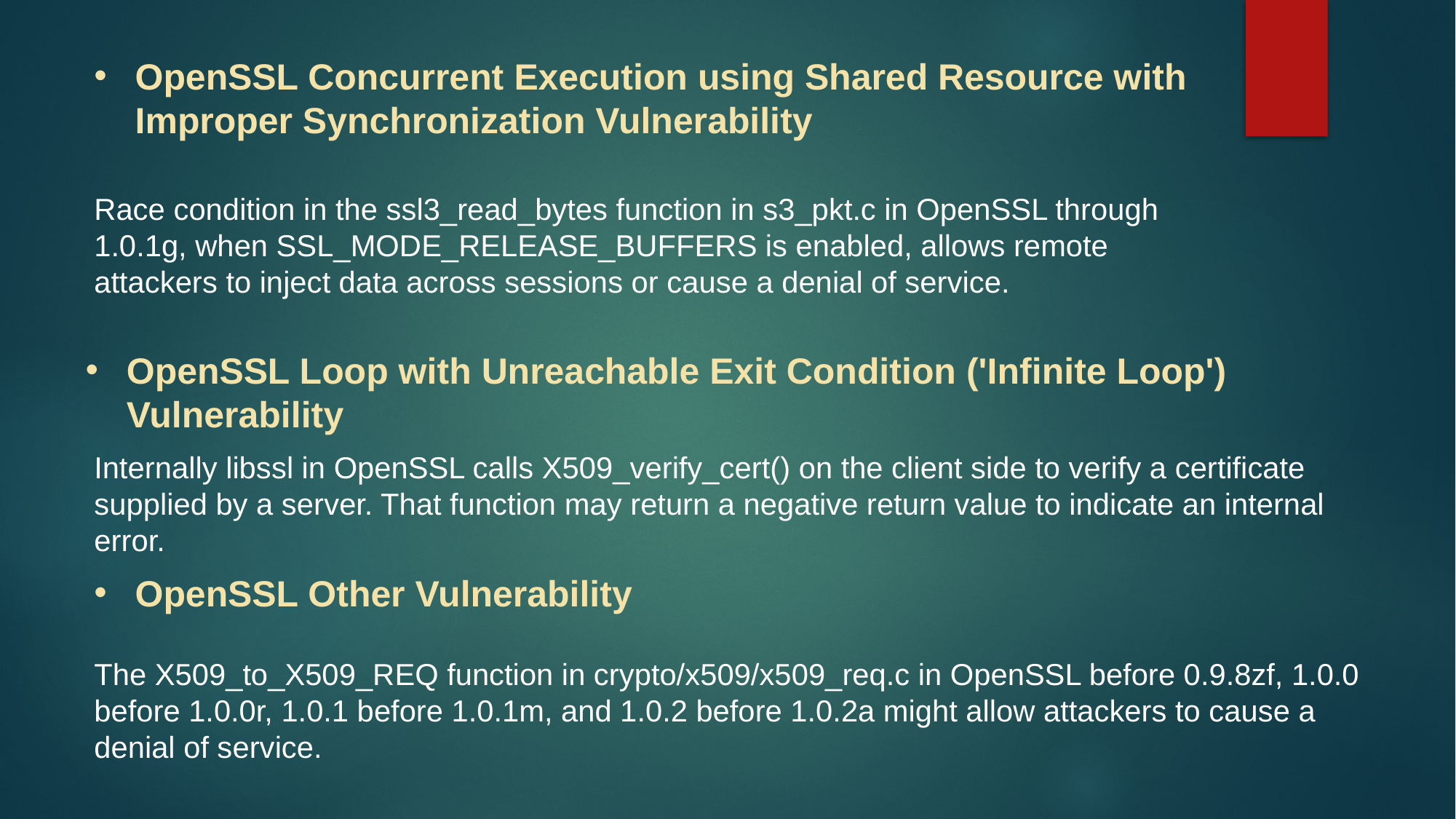

OpenSSL Concurrent Execution using Shared Resource with Improper Synchronization Vulnerability
Race condition in the ssl3_read_bytes function in s3_pkt.c in OpenSSL through 1.0.1g, when SSL_MODE_RELEASE_BUFFERS is enabled, allows remote attackers to inject data across sessions or cause a denial of service.
OpenSSL Loop with Unreachable Exit Condition ('Infinite Loop') Vulnerability
Internally libssl in OpenSSL calls X509_verify_cert() on the client side to verify a certificate supplied by a server. That function may return a negative return value to indicate an internal error.
OpenSSL Other Vulnerability
The X509_to_X509_REQ function in crypto/x509/x509_req.c in OpenSSL before 0.9.8zf, 1.0.0 before 1.0.0r, 1.0.1 before 1.0.1m, and 1.0.2 before 1.0.2a might allow attackers to cause a denial of service.